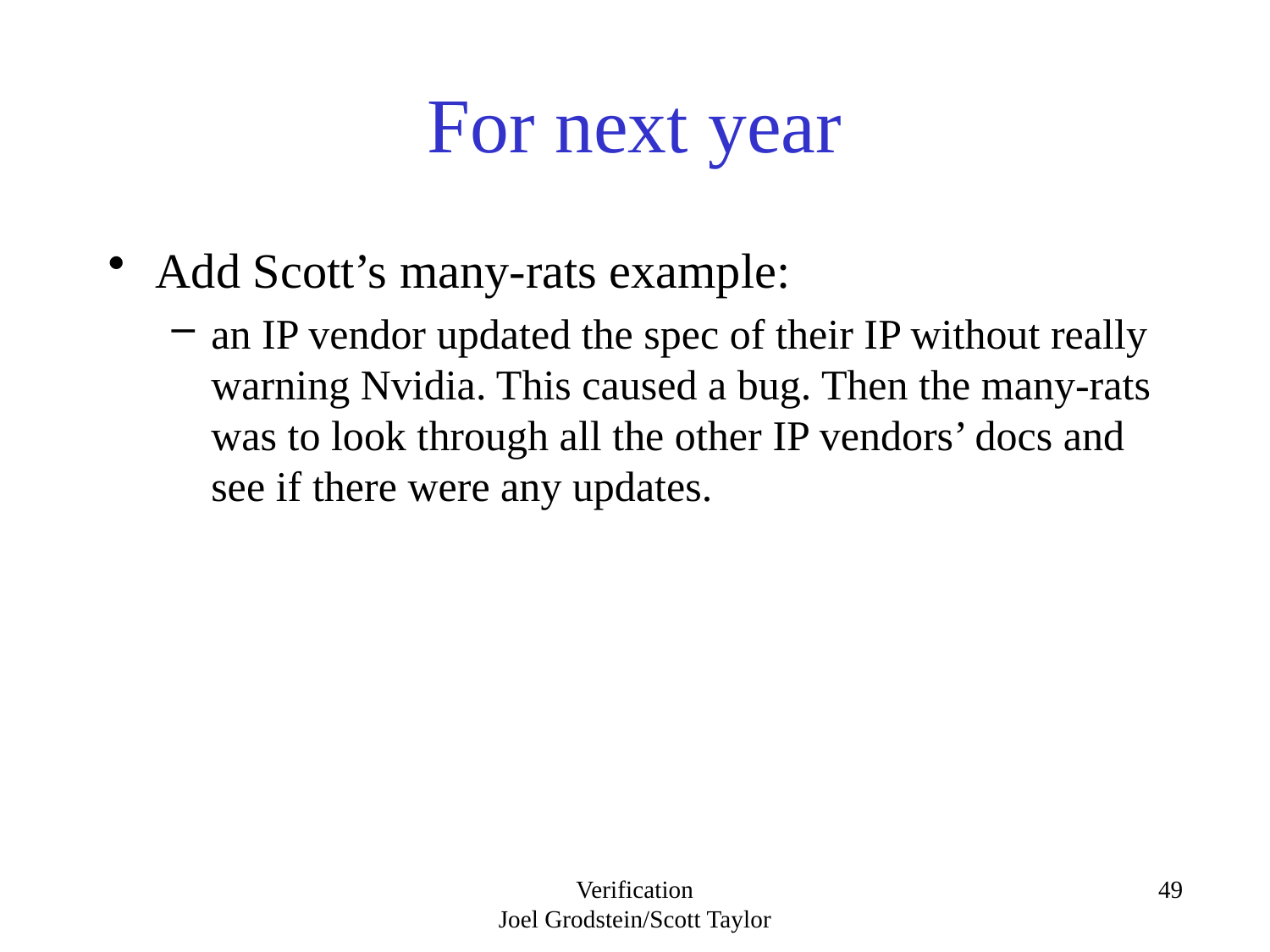

# For next year
Add Scott’s many-rats example:
an IP vendor updated the spec of their IP without really warning Nvidia. This caused a bug. Then the many-rats was to look through all the other IP vendors’ docs and see if there were any updates.
Verification
Joel Grodstein/Scott Taylor